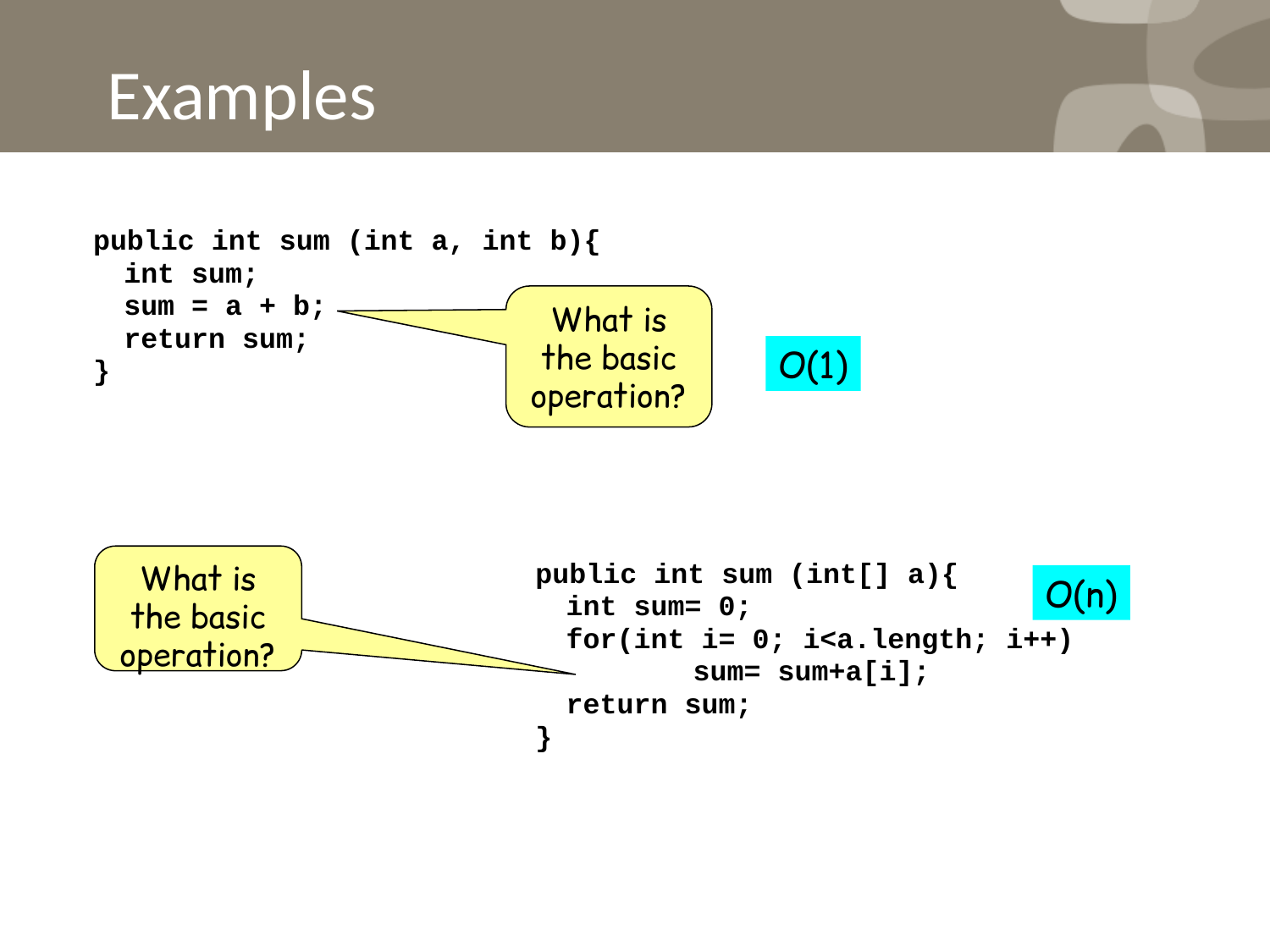

# Examples
 public int sum (int a, int b){
	int sum;
	sum = a + b;
	return sum;
 }
What is the basic operation?
O(1)
What is the basic operation?
 public int sum (int[] a){
	int sum= 0;
	for(int i= 0; i<a.length; i++)
		sum= sum+a[i];
	return sum;
 }
O(n)